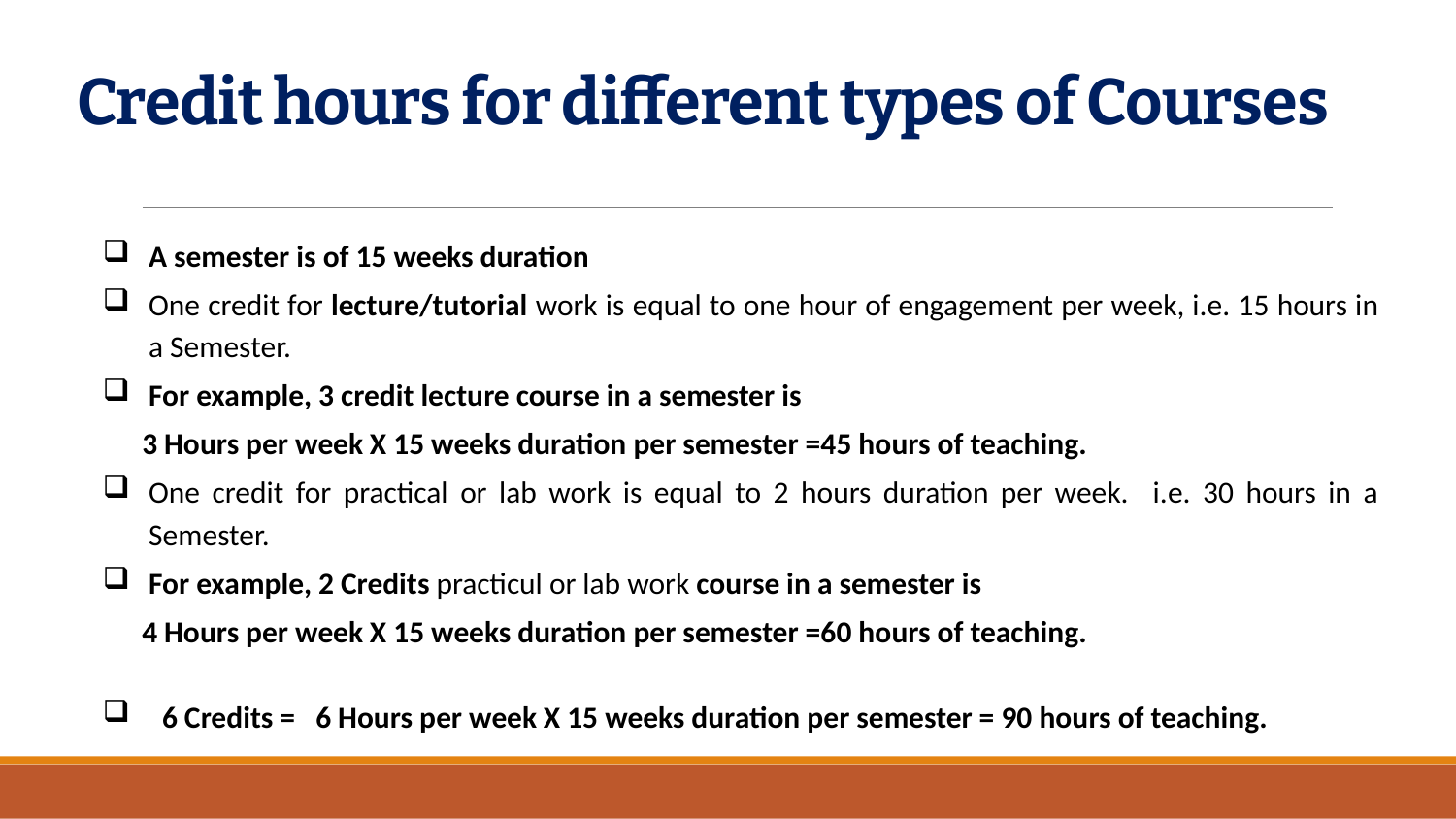

# Credit hours for different types of Courses
A semester is of 15 weeks duration
One credit for lecture/tutorial work is equal to one hour of engagement per week, i.e. 15 hours in a Semester.
For example, 3 credit lecture course in a semester is
			3 Hours per week X 15 weeks duration per semester =45 hours of teaching.
One credit for practical or lab work is equal to 2 hours duration per week.  i.e. 30 hours in a Semester.
For example, 2 Credits practicul or lab work course in a semester is
			4 Hours per week X 15 weeks duration per semester =60 hours of teaching.

  6 Credits =   6 Hours per week X 15 weeks duration per semester = 90 hours of teaching.